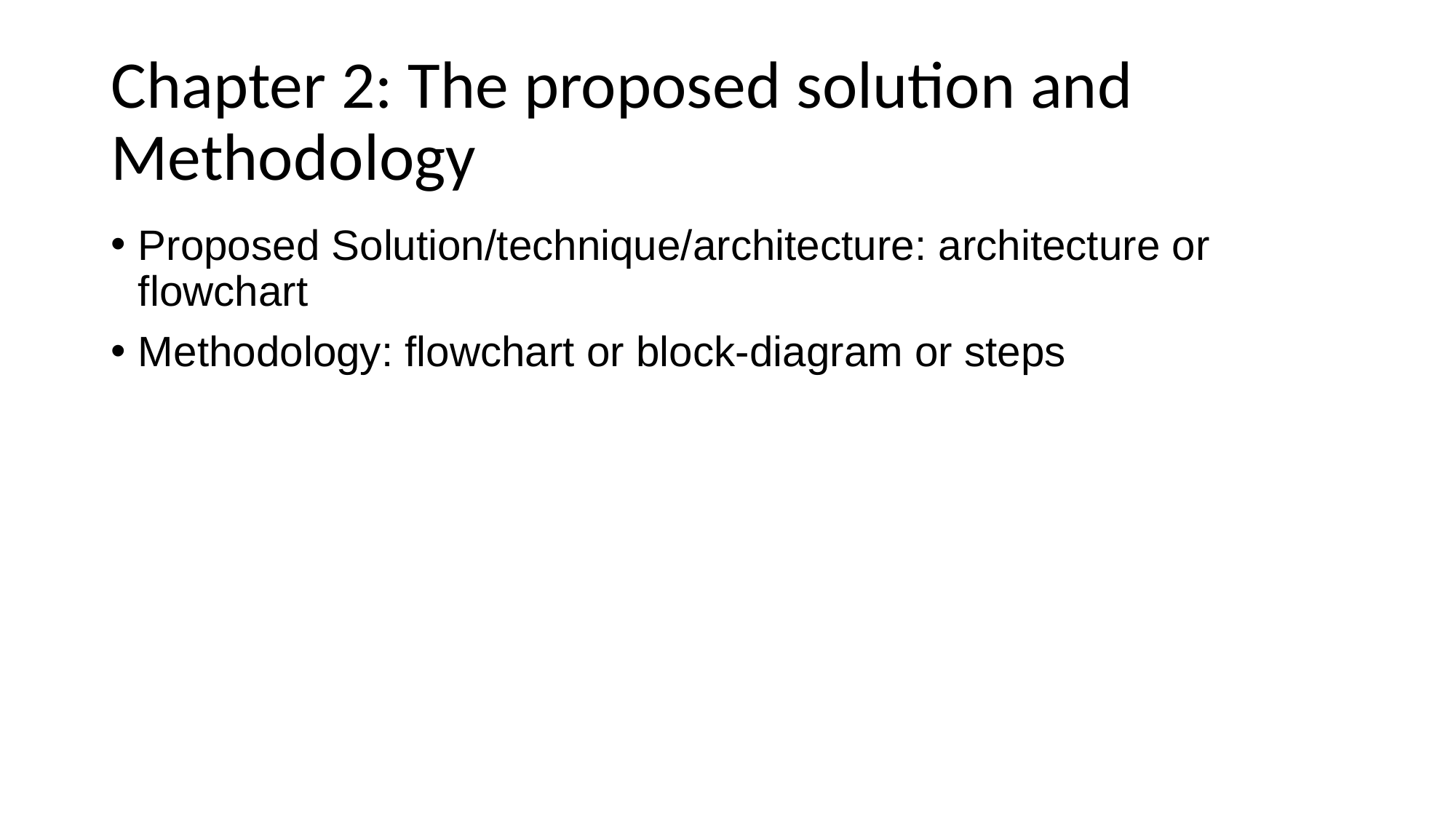

# Chapter 2: The proposed solution and Methodology
Proposed Solution/technique/architecture: architecture or flowchart
Methodology: flowchart or block-diagram or steps